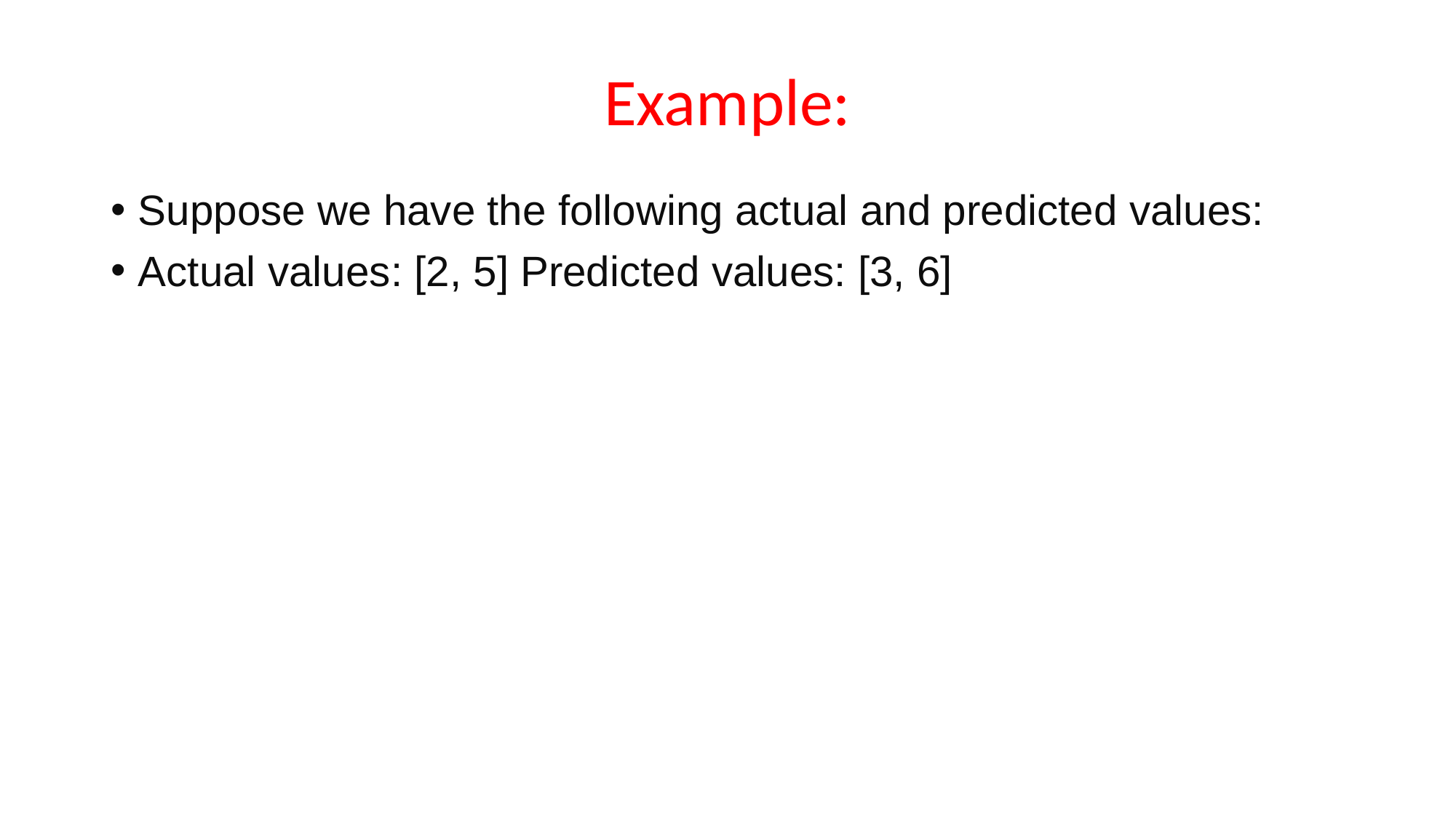

# Example:
Suppose we have the following actual and predicted values:
Actual values: [2, 5] Predicted values: [3, 6]